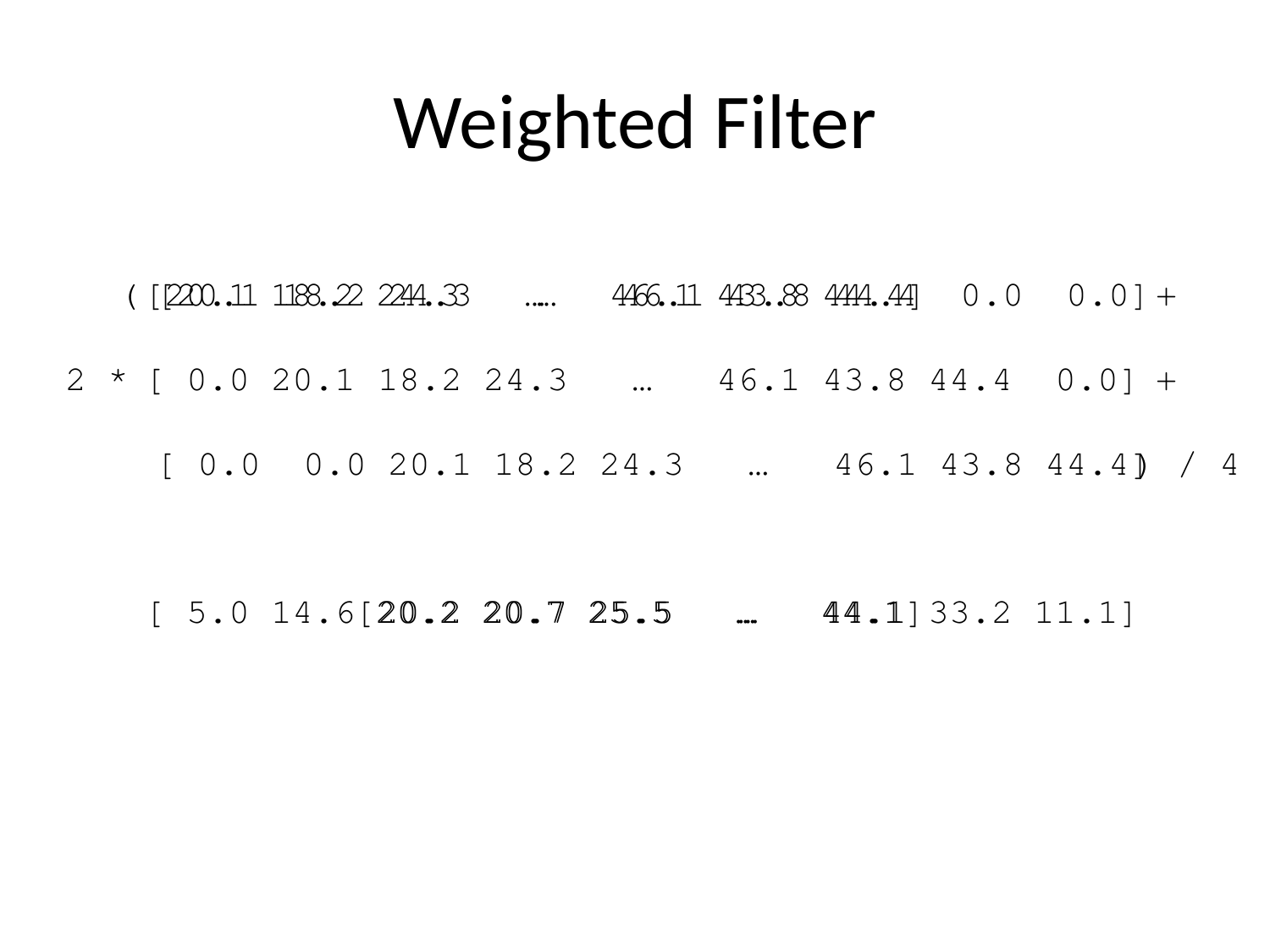

# Weighted Filter
(
[20.1 18.2 24.3   …   46.1 43.8 44.4  0.0  0.0]
[20.1 18.2 24.3   …   46.1 43.8 44.4]
+
2 *
[ 0.0 20.1 18.2 24.3   …   46.1 43.8 44.4  0.0]
+
[ 0.0  0.0 20.1 18.2 24.3   …   46.1 43.8 44.4]
) / 4
[ 5.0 14.6 20.2 20.7 25.5   …   44.1 33.2 11.1]
[20.2 20.7 25.5   …   44.1]